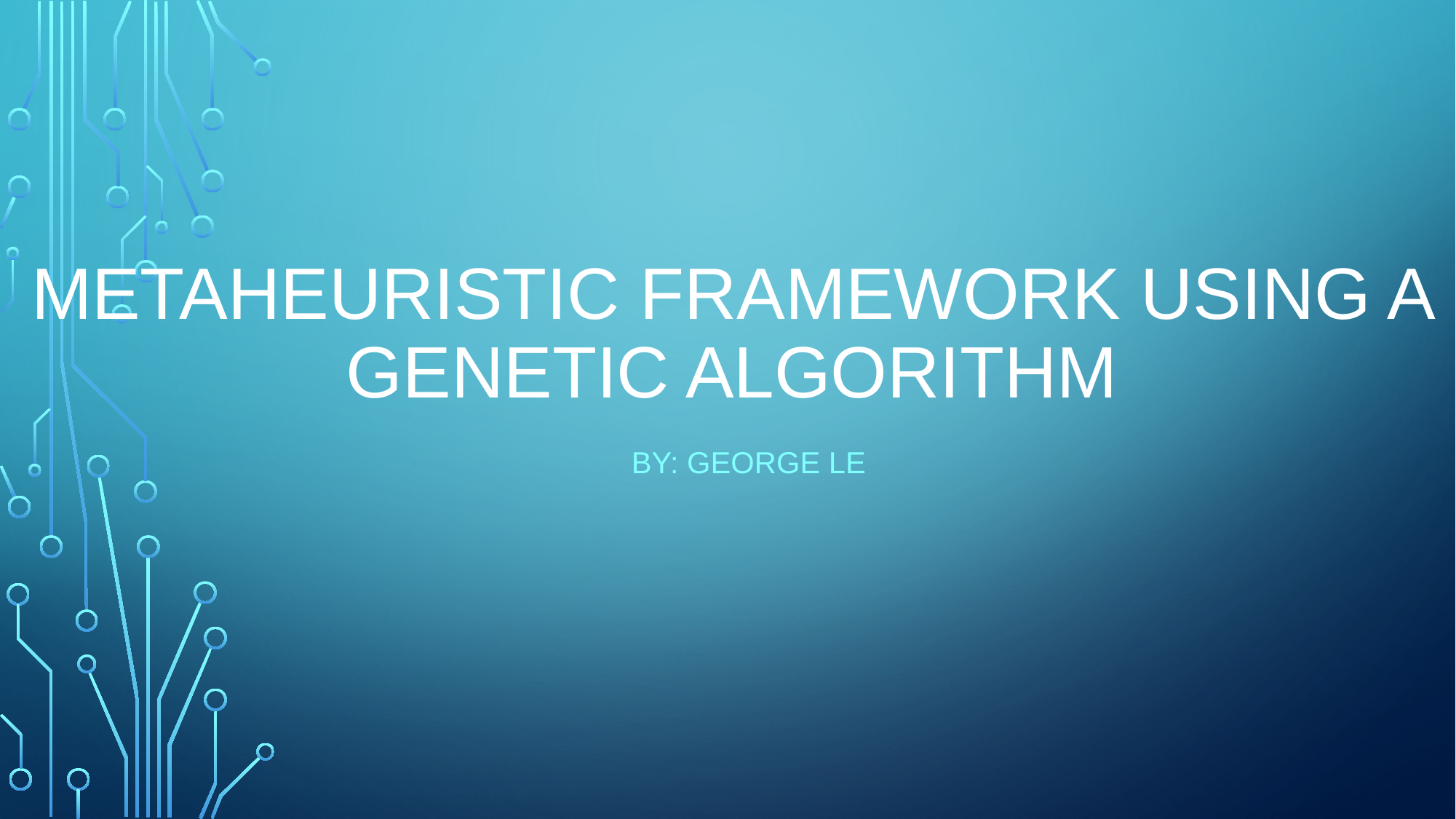

# MetaHeuristic framework Using a Genetic Algorithm
By: George Le